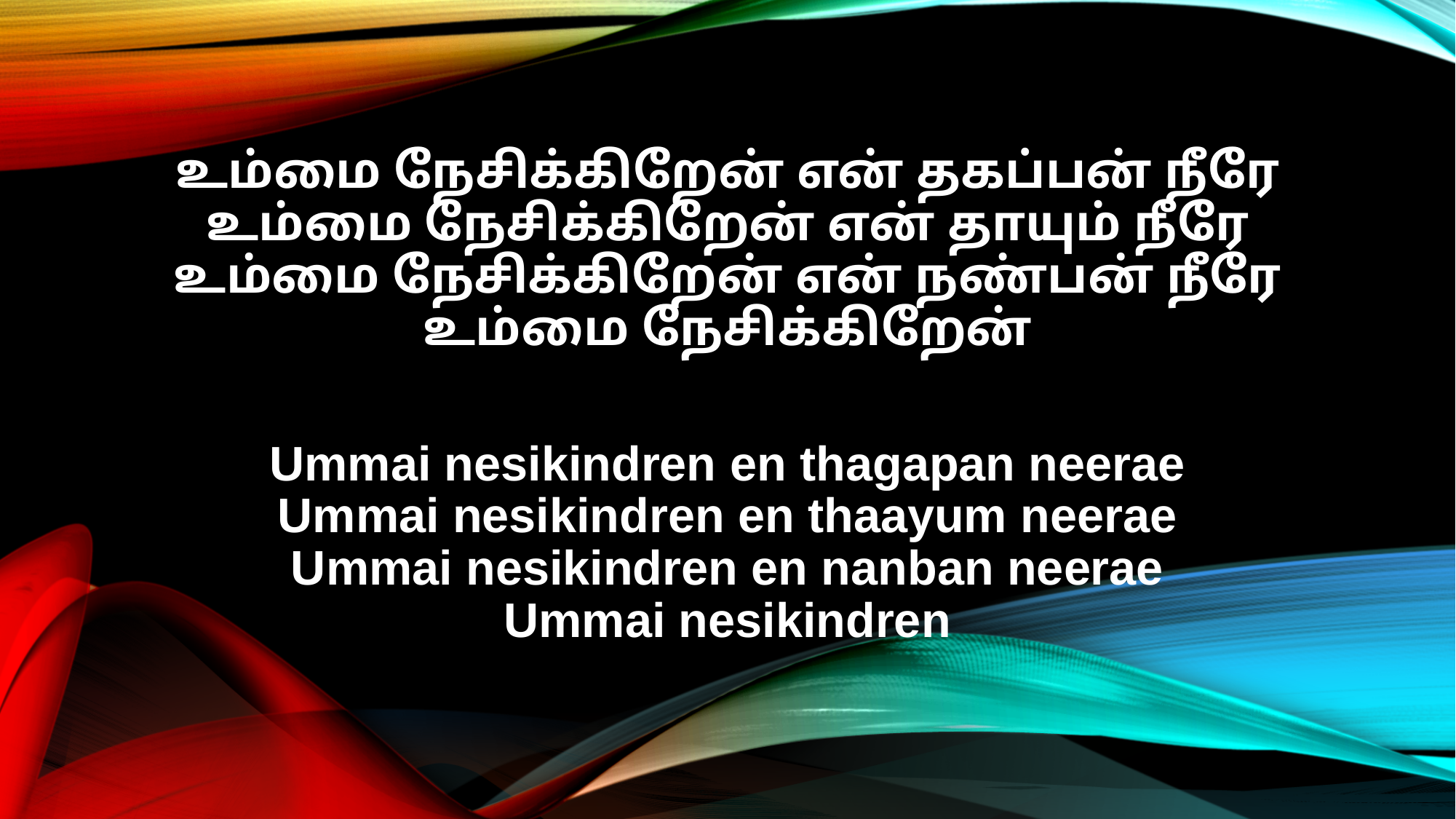

உம்மை நேசிக்கிறேன் என் தகப்பன் நீரே
உம்மை நேசிக்கிறேன் என் தாயும் நீரே
உம்மை நேசிக்கிறேன் என் நண்பன் நீரே
உம்மை நேசிக்கிறேன்

Ummai nesikindren en thagapan neerae
Ummai nesikindren en thaayum neerae
Ummai nesikindren en nanban neerae
Ummai nesikindren